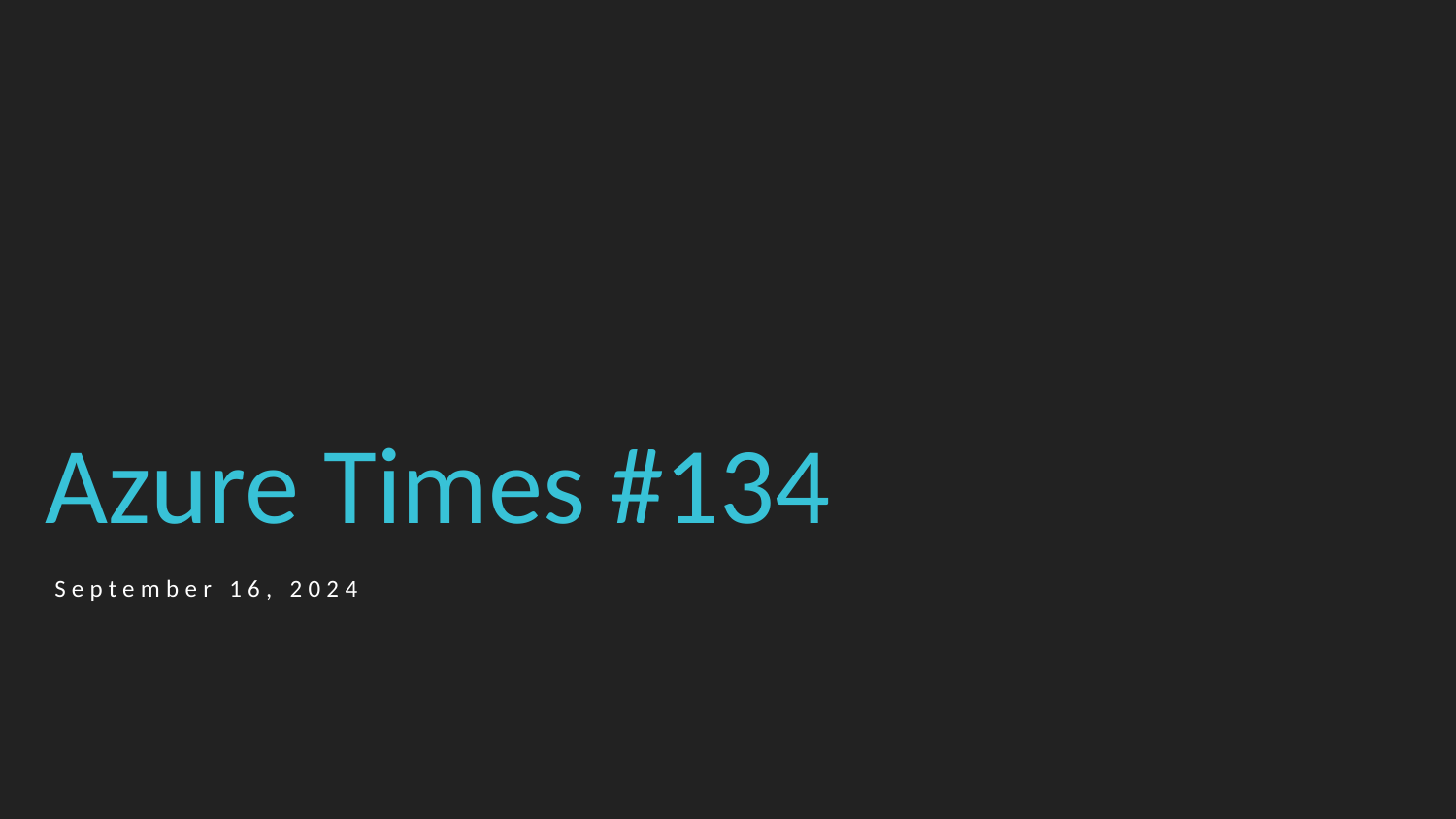

# Azure Times #134
September 16, 2024